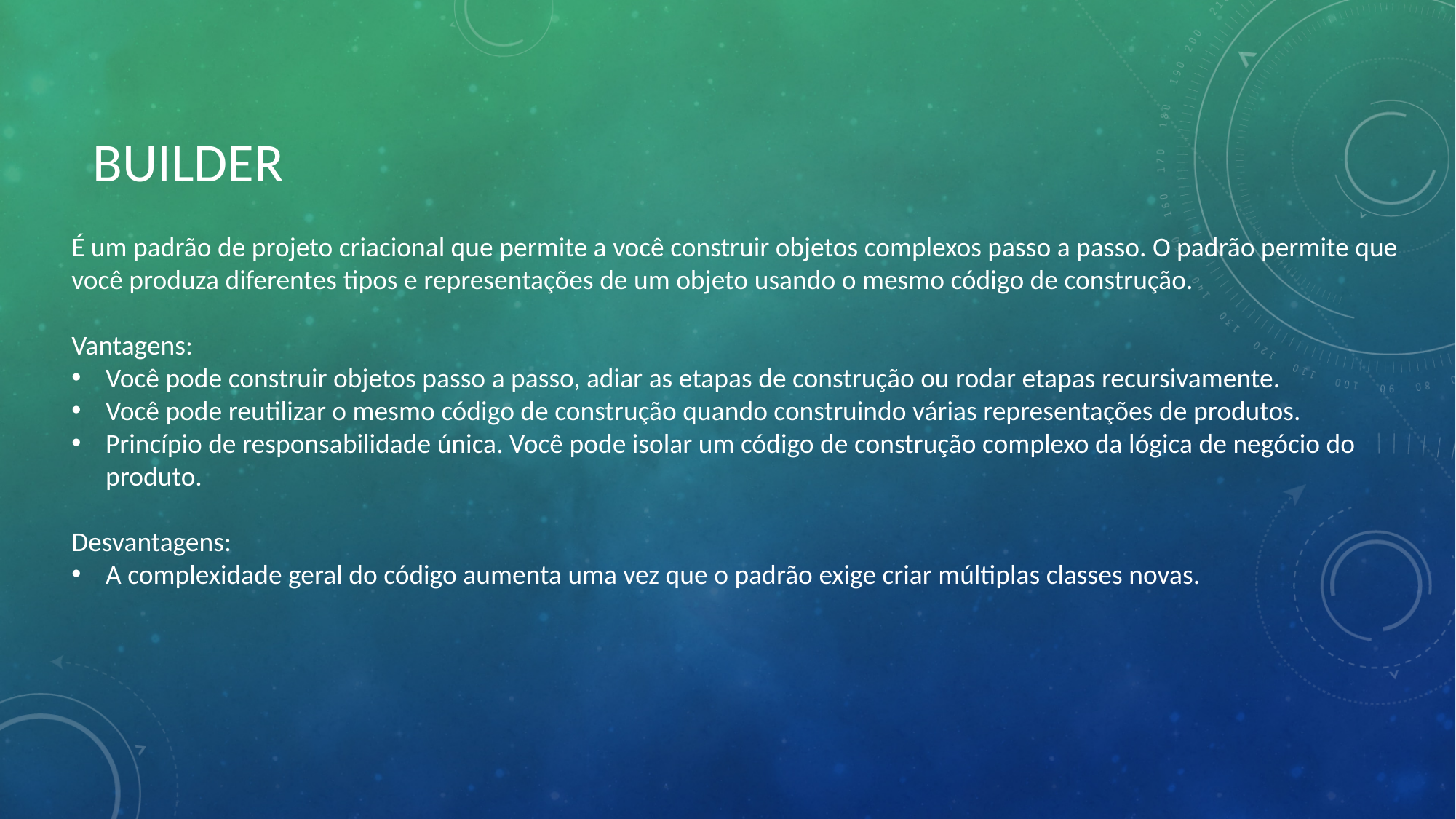

# Builder
É um padrão de projeto criacional que permite a você construir objetos complexos passo a passo. O padrão permite que você produza diferentes tipos e representações de um objeto usando o mesmo código de construção.

Vantagens:
Você pode construir objetos passo a passo, adiar as etapas de construção ou rodar etapas recursivamente.
Você pode reutilizar o mesmo código de construção quando construindo várias representações de produtos.
Princípio de responsabilidade única. Você pode isolar um código de construção complexo da lógica de negócio do produto.

Desvantagens:
A complexidade geral do código aumenta uma vez que o padrão exige criar múltiplas classes novas.